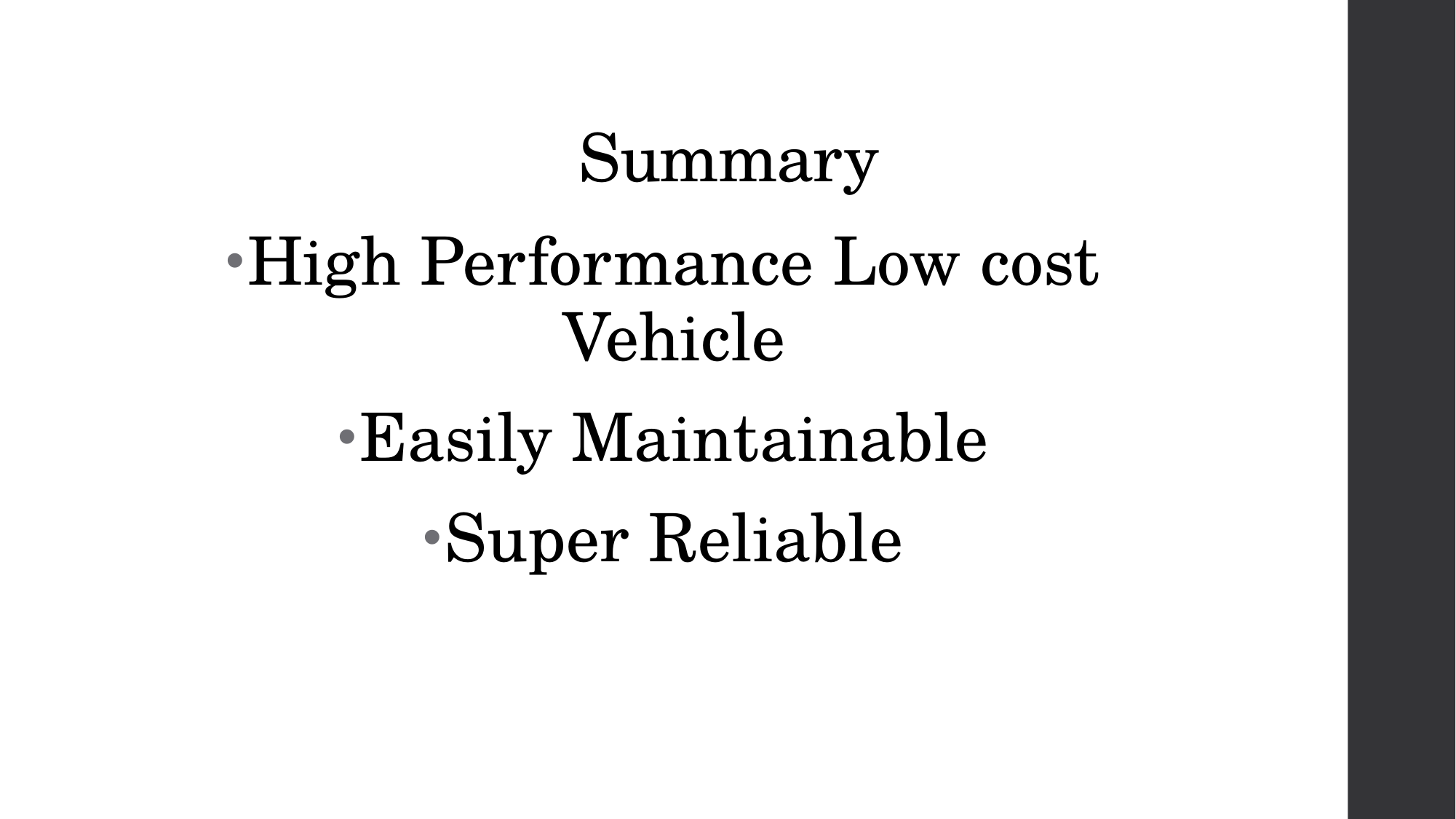

# Summary
High Performance Low cost Vehicle
Easily Maintainable
Super Reliable